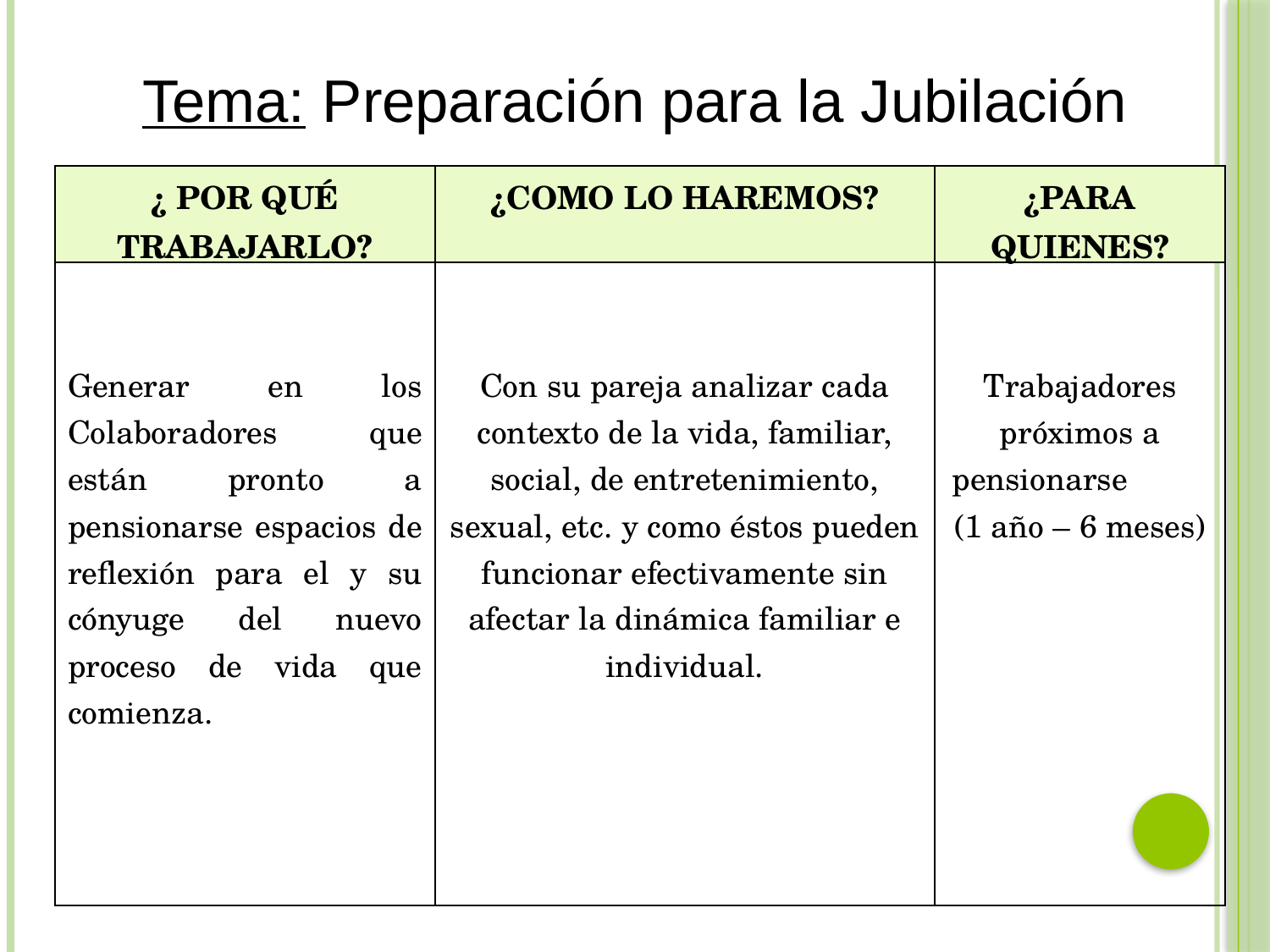

Tema: Preparación para la Jubilación

| ¿ POR QUÉ TRABAJARLO? | ¿COMO LO HAREMOS? | ¿PARA QUIENES? |
| --- | --- | --- |
| Generar en los Colaboradores que están pronto a pensionarse espacios de reflexión para el y su cónyuge del nuevo proceso de vida que comienza. | Con su pareja analizar cada contexto de la vida, familiar, social, de entretenimiento, sexual, etc. y como éstos pueden funcionar efectivamente sin afectar la dinámica familiar e individual. | Trabajadores próximos a pensionarse (1 año – 6 meses) |